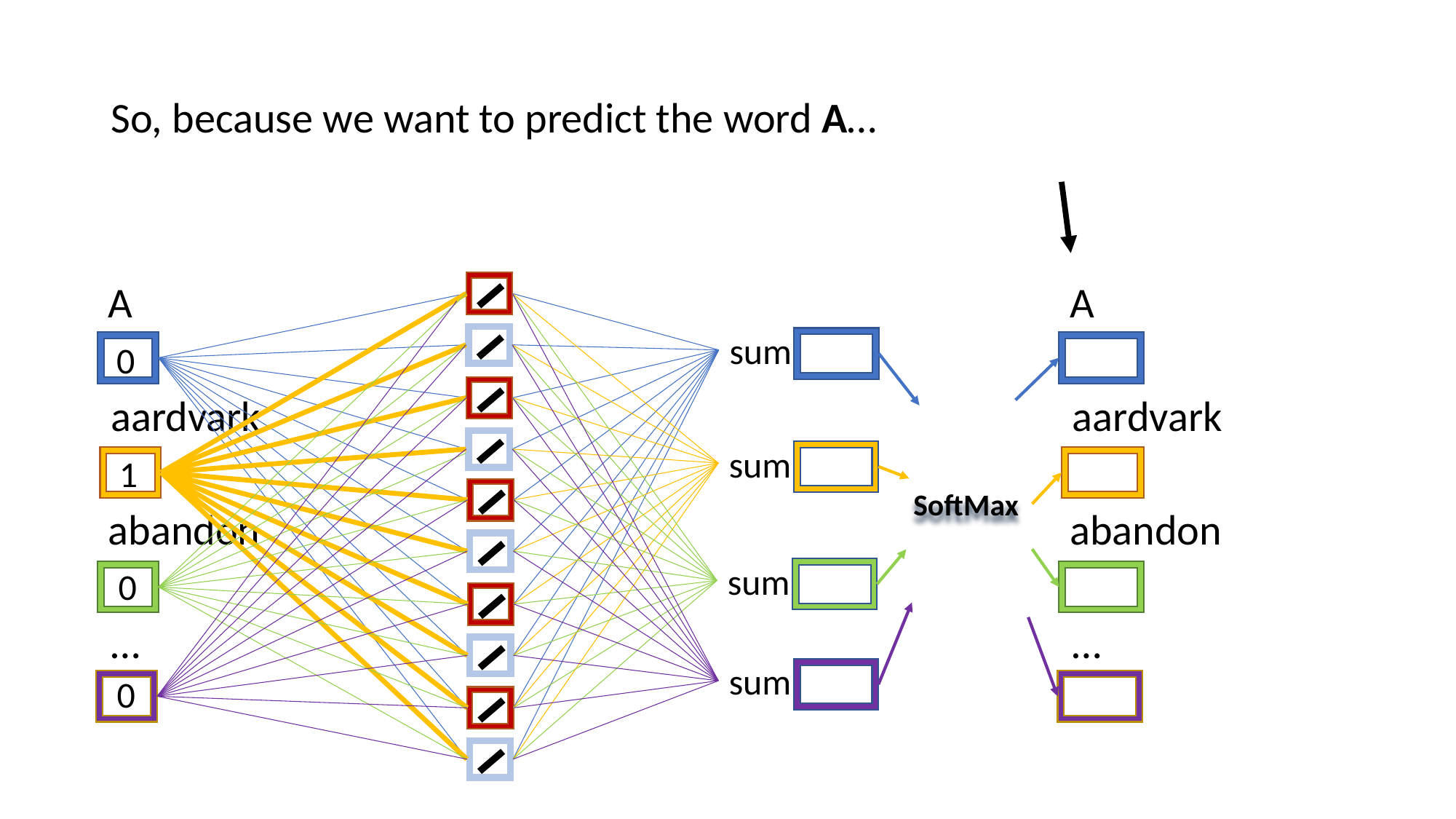

So, because we want to predict the word A…
A
A

sum

0

aardvark
aardvark

sum

1

SoftMax
abandon
abandon

sum
0

…
…

sum

0